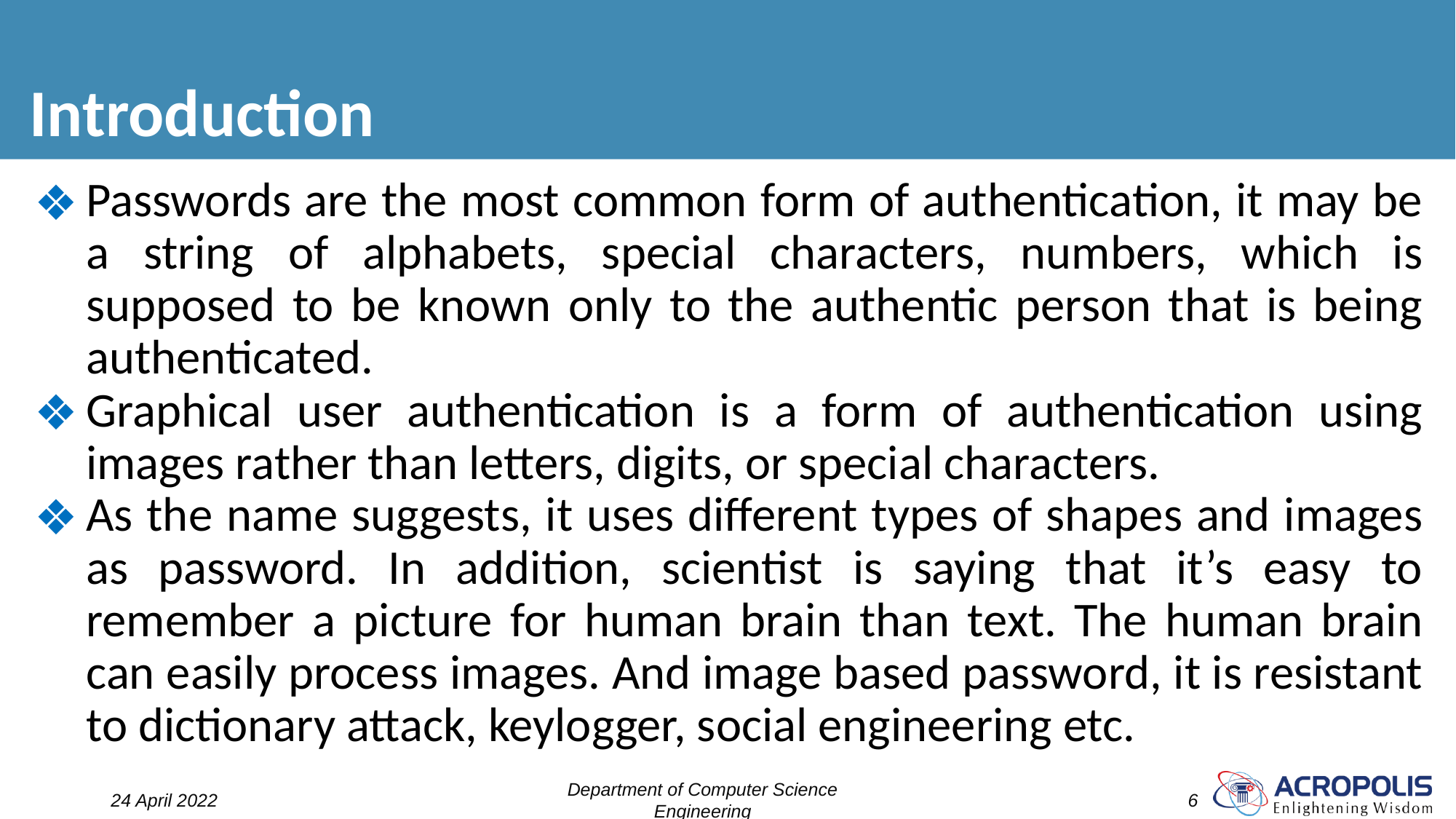

# Introduction
Passwords are the most common form of authentication, it may be a string of alphabets, special characters, numbers, which is supposed to be known only to the authentic person that is being authenticated.
Graphical user authentication is a form of authentication using images rather than letters, digits, or special characters.
As the name suggests, it uses different types of shapes and images as password. In addition, scientist is saying that it’s easy to remember a picture for human brain than text. The human brain can easily process images. And image based password, it is resistant to dictionary attack, keylogger, social engineering etc.
24 April 2022
Department of Computer Science Engineering
6